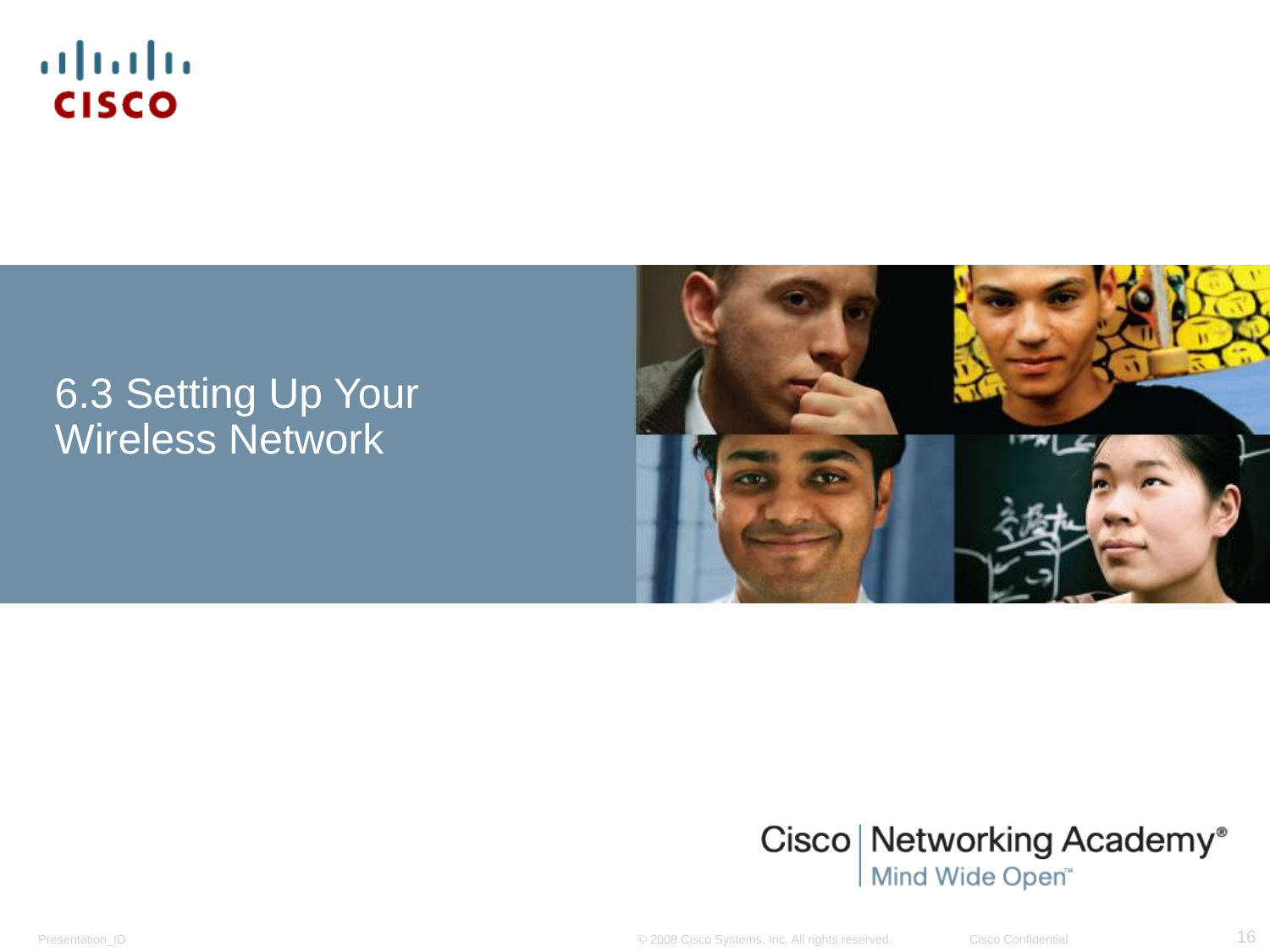

# 6.3 Setting Up Your Wireless Network